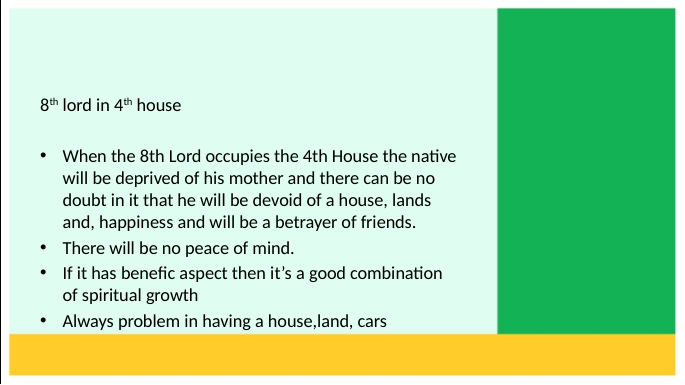

8th lord in 4th house

When the 8th Lord occupies the 4th House the native will be deprived of his mother and there can be no doubt in it that he will be devoid of a house, lands and, happiness and will be a betrayer of friends.
There will be no peace of mind.
If it has benefic aspect then it’s a good combination of spiritual growth
Always problem in having a house,land, cars